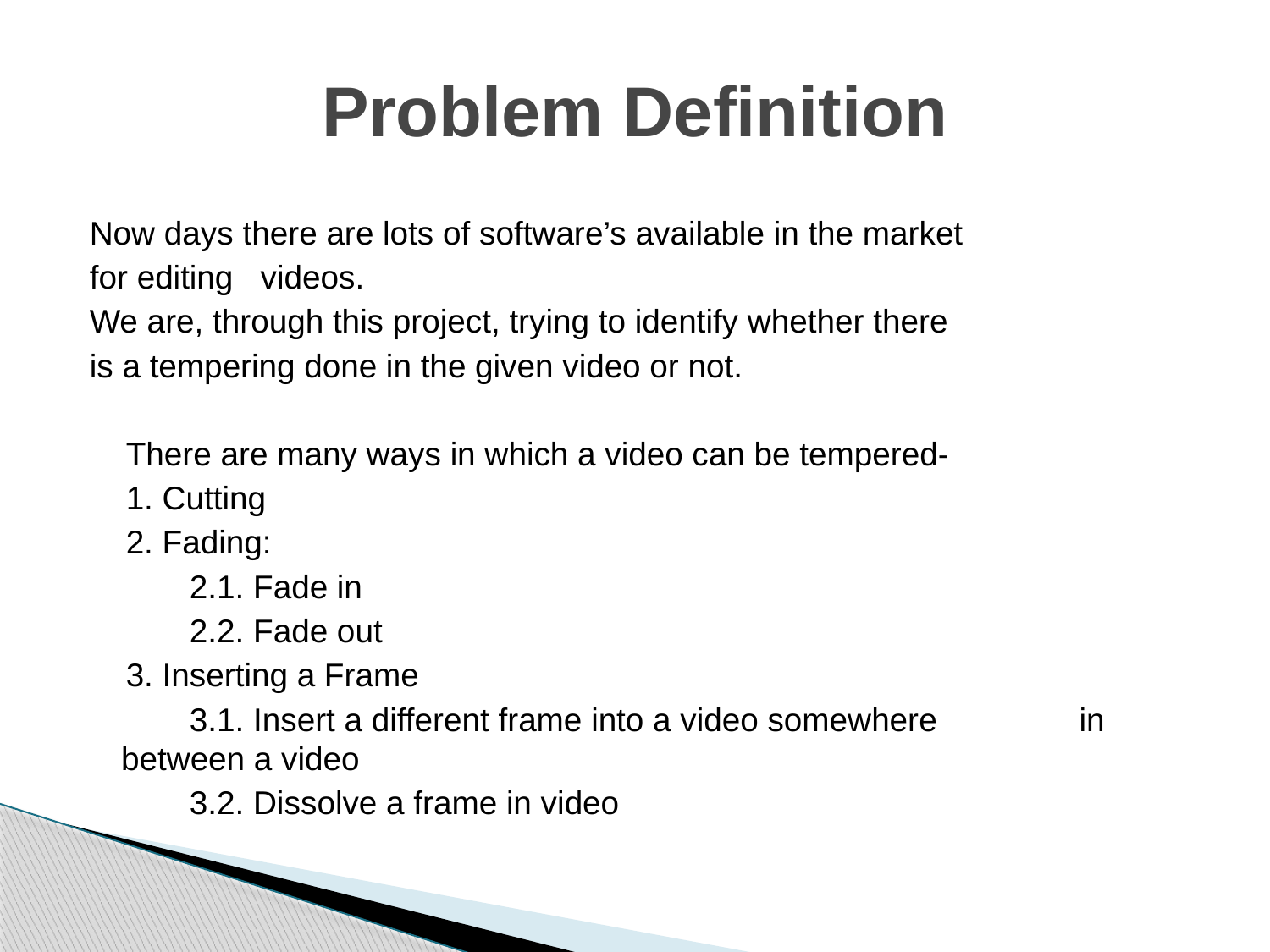

# Problem Definition
Now days there are lots of software’s available in the market
for editing   videos.
We are, through this project, trying to identify whether there
is a tempering done in the given video or not.

    There are many ways in which a video can be tempered-
    1. Cutting
    2. Fading:
           2.1. Fade in
           2.2. Fade out
    3. Inserting a Frame
           3.1. Insert a different frame into a video somewhere      	         in between a video
           3.2. Dissolve a frame in video